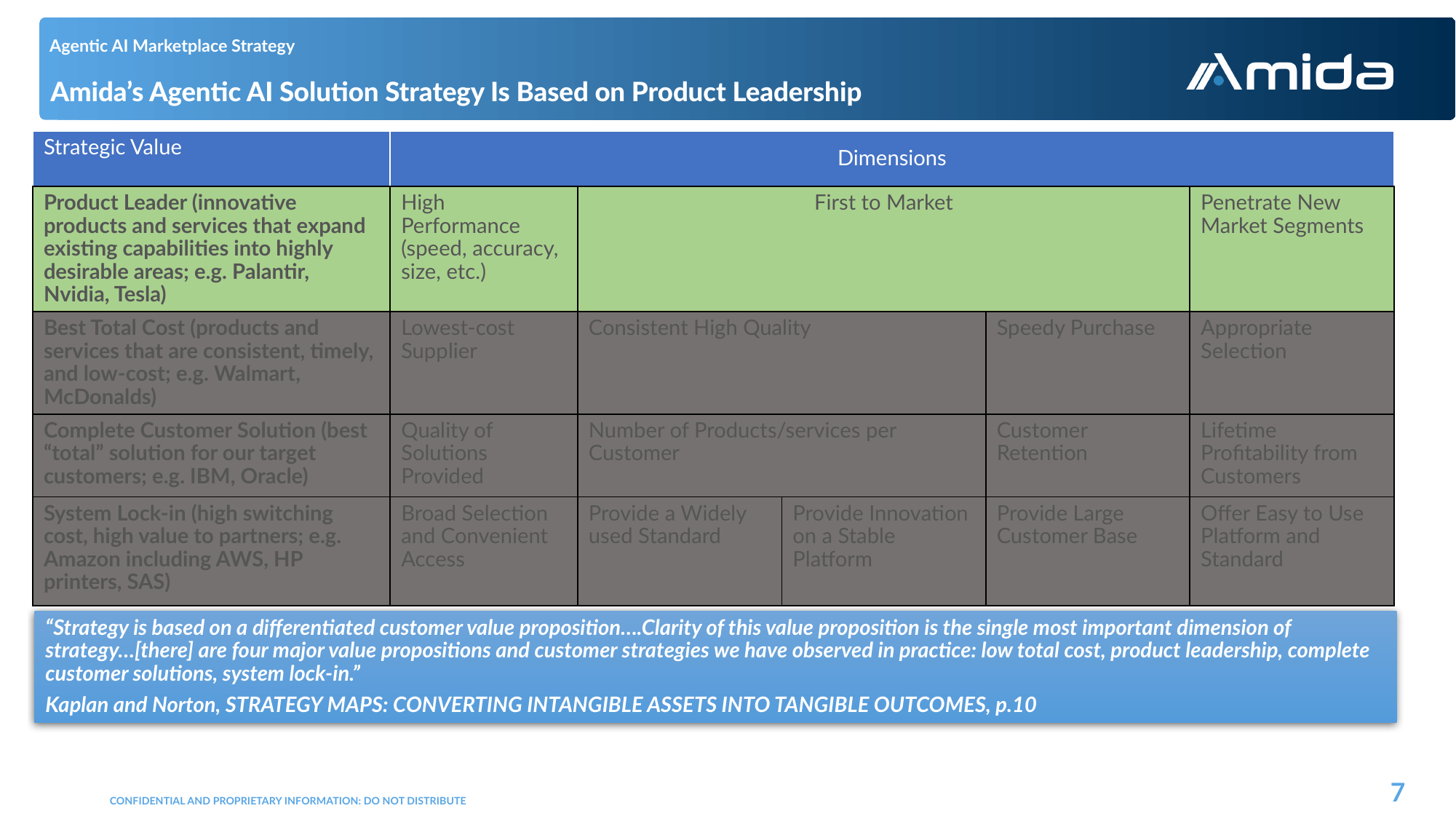

Agentic AI Marketplace Strategy
# Amida’s Agentic AI Solution Strategy Is Based on Product Leadership
| Strategic Value | Dimensions |  |  |  |  |
| --- | --- | --- | --- | --- | --- |
| Product Leader (innovative products and services that expand existing capabilities into highly desirable areas; e.g. Palantir, Nvidia, Tesla) | High Performance (speed, accuracy, size, etc.) | First to Market |  |  | Penetrate New Market Segments |
| Best Total Cost (products and services that are consistent, timely, and low-cost; e.g. Walmart, McDonalds) | Lowest-cost Supplier | Consistent High Quality |  | Speedy Purchase | Appropriate Selection |
| Complete Customer Solution (best “total” solution for our target customers; e.g. IBM, Oracle) | Quality of Solutions Provided | Number of Products/services per Customer |  | Customer Retention | Lifetime Profitability from Customers |
| System Lock-in (high switching cost, high value to partners; e.g. Amazon including AWS, HP printers, SAS) | Broad Selection and Convenient Access | Provide a Widely used Standard | Provide Innovation on a Stable Platform | Provide Large Customer Base | Offer Easy to Use Platform and Standard |
“Strategy is based on a differentiated customer value proposition….Clarity of this value proposition is the single most important dimension of strategy…[there] are four major value propositions and customer strategies we have observed in practice: low total cost, product leadership, complete customer solutions, system lock-in.”
Kaplan and Norton, STRATEGY MAPS: CONVERTING INTANGIBLE ASSETS INTO TANGIBLE OUTCOMES, p.10